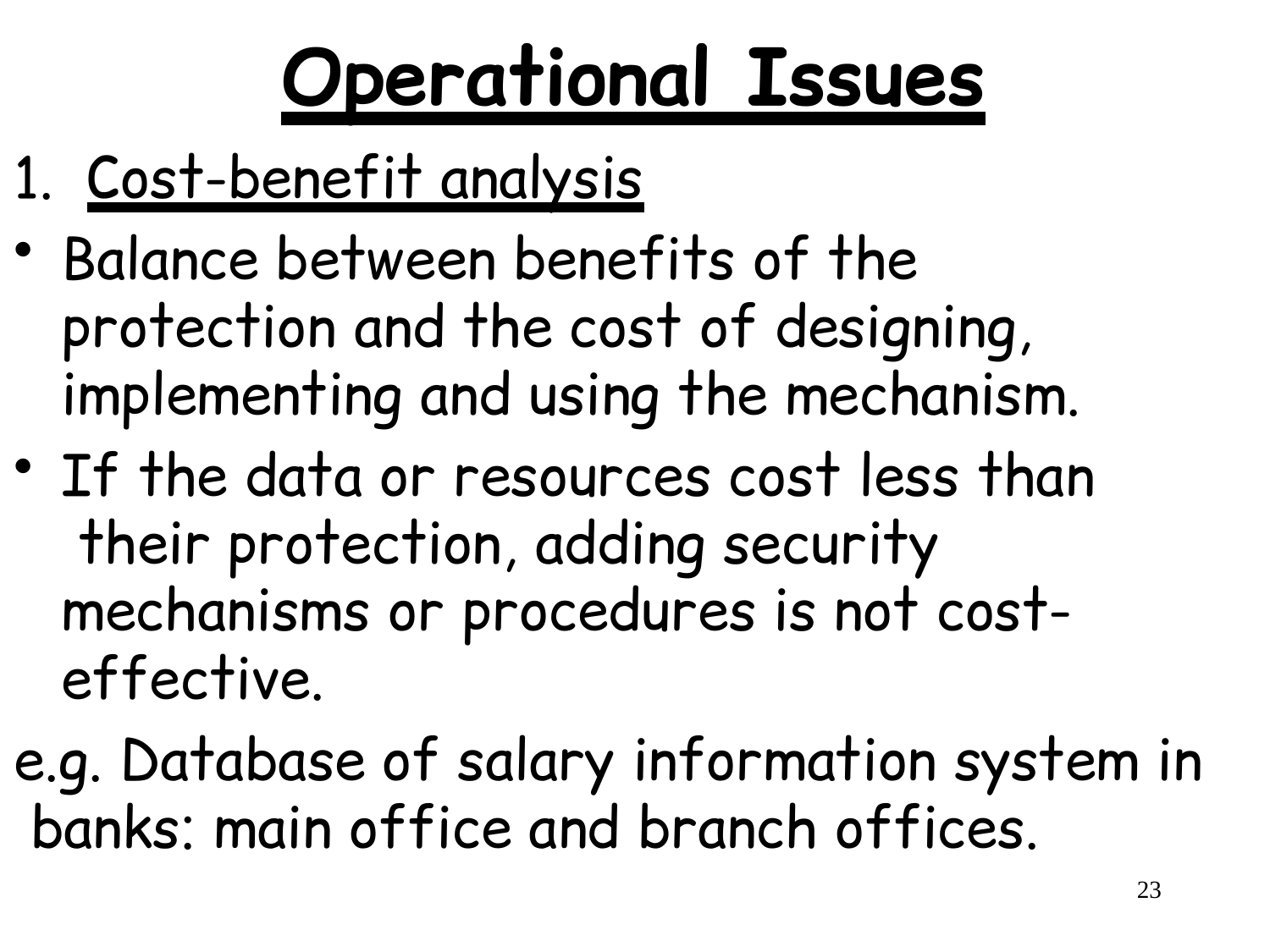

# Operational Issues
1.	Cost-benefit analysis
Balance between benefits of the  protection and the cost of designing,  implementing and using the mechanism.
If the data or resources cost less than  their protection, adding security  mechanisms or procedures is not cost-  effective.
e.g. Database of salary information system in  banks: main office and branch offices.
23